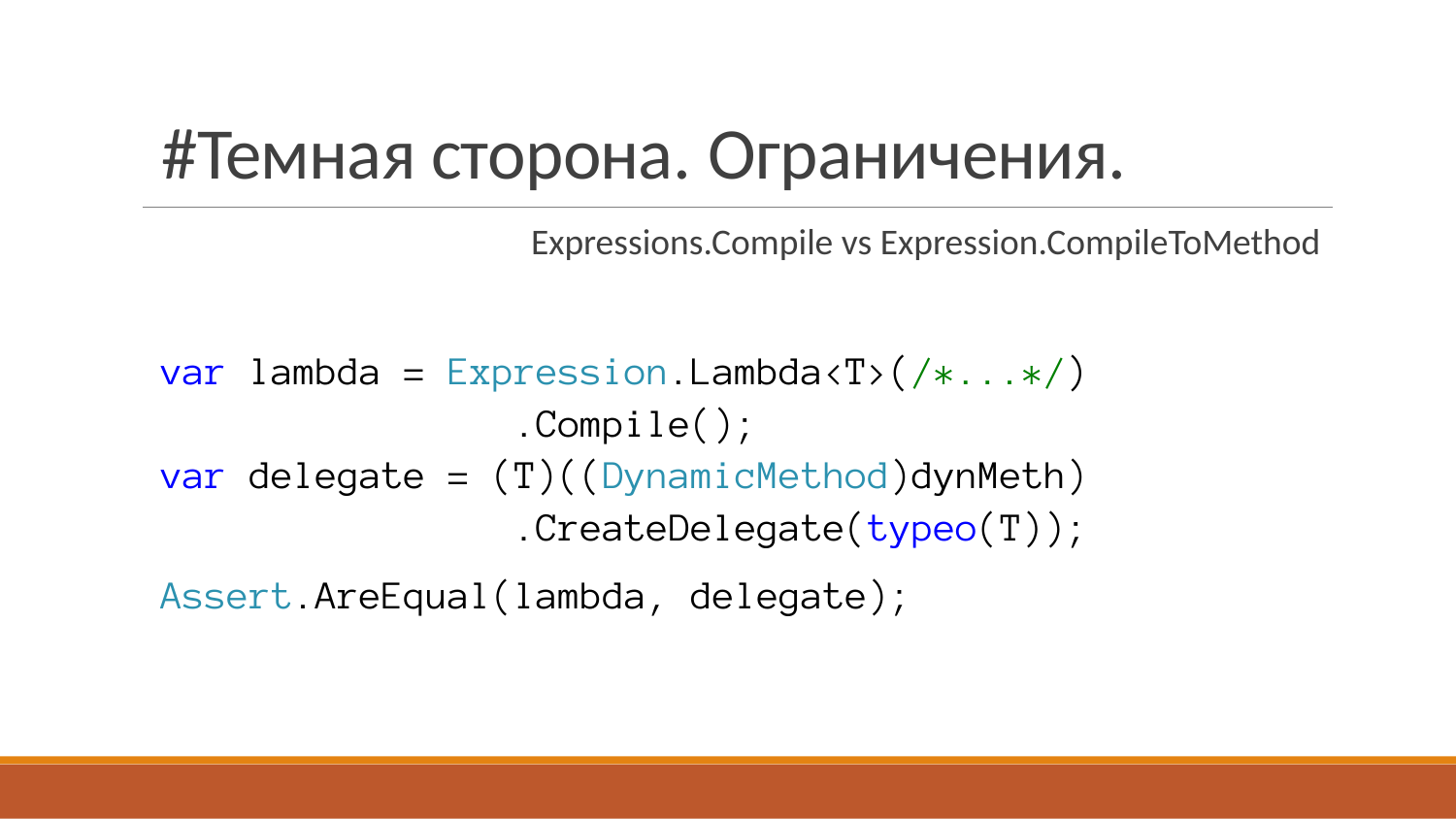

# #Темная сторона. Ограничения.
Expressions.Compile vs Expression.CompileToMethod
var lambda = Expression.Lambda<T>(/*...*/)
                .Compile();
var delegate = (T)((DynamicMethod)dynMeth)
                .CreateDelegate(typeo(T));
Assert.AreEqual(lambda, delegate);